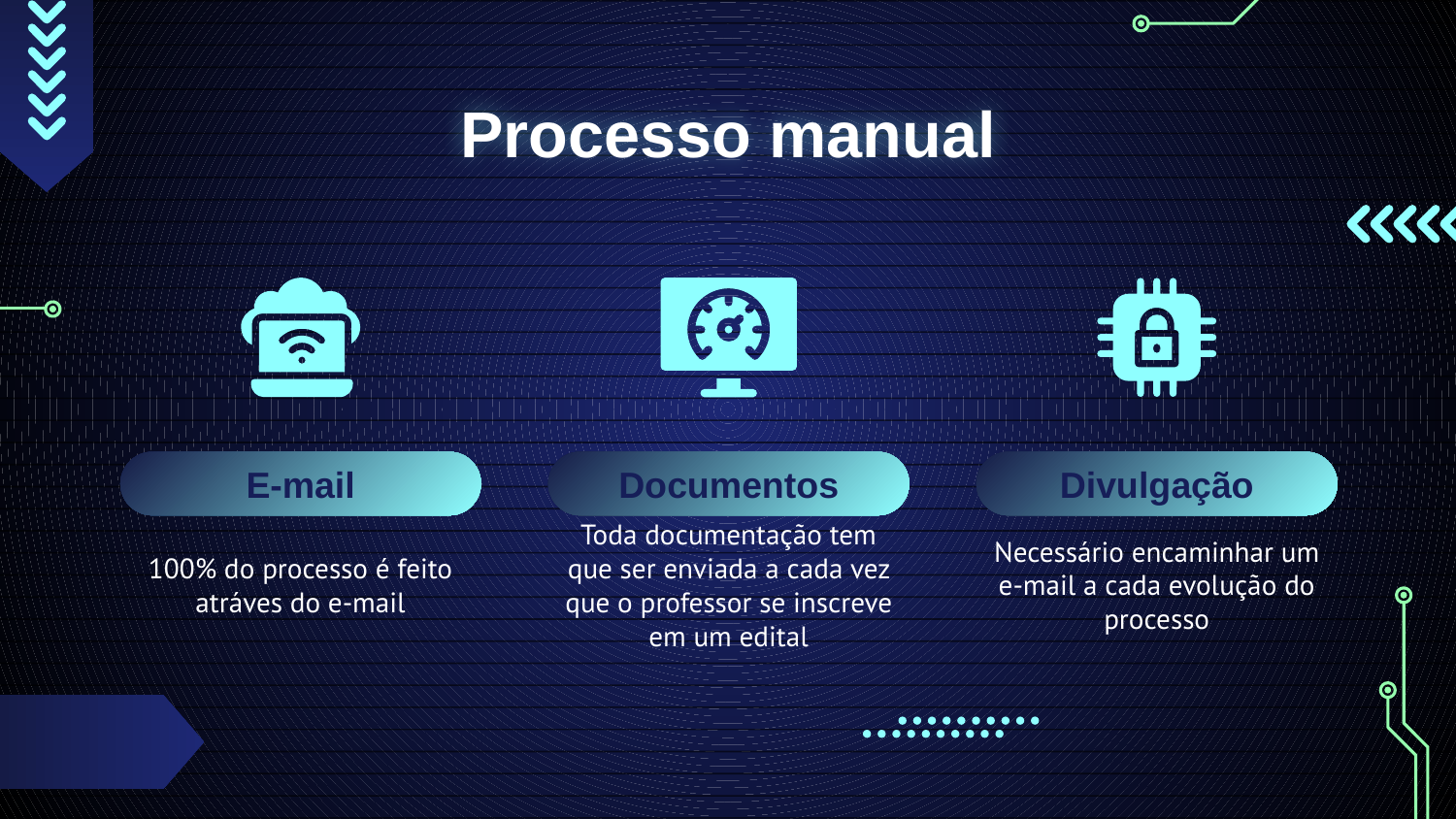

# Processo manual

E-mail
Documentos
Divulgação
100% do processo é feito atráves do e-mail
Toda documentação tem que ser enviada a cada vez que o professor se inscreve em um edital
Necessário encaminhar um e-mail a cada evolução do processo